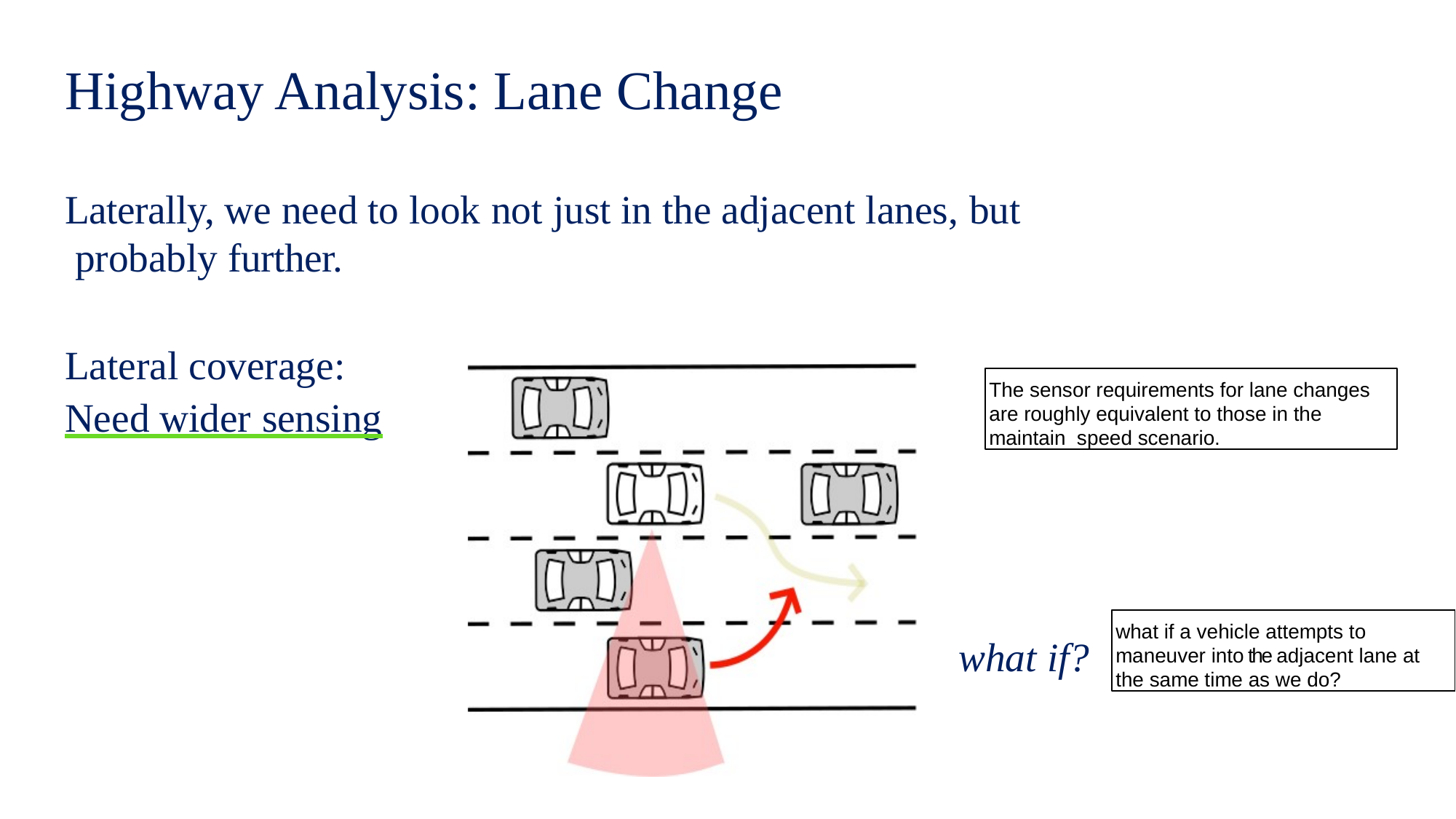

# Highway Analysis: Lane Change
Laterally, we need to look not just in the adjacent lanes, but  probably further.

Lateral coverage:  Need wider sensing

The sensor requirements for lane changes are roughly equivalent to those in the maintain  speed scenario.
what if a vehicle attempts to maneuver into the adjacent lane at the same time as we do?
what if?